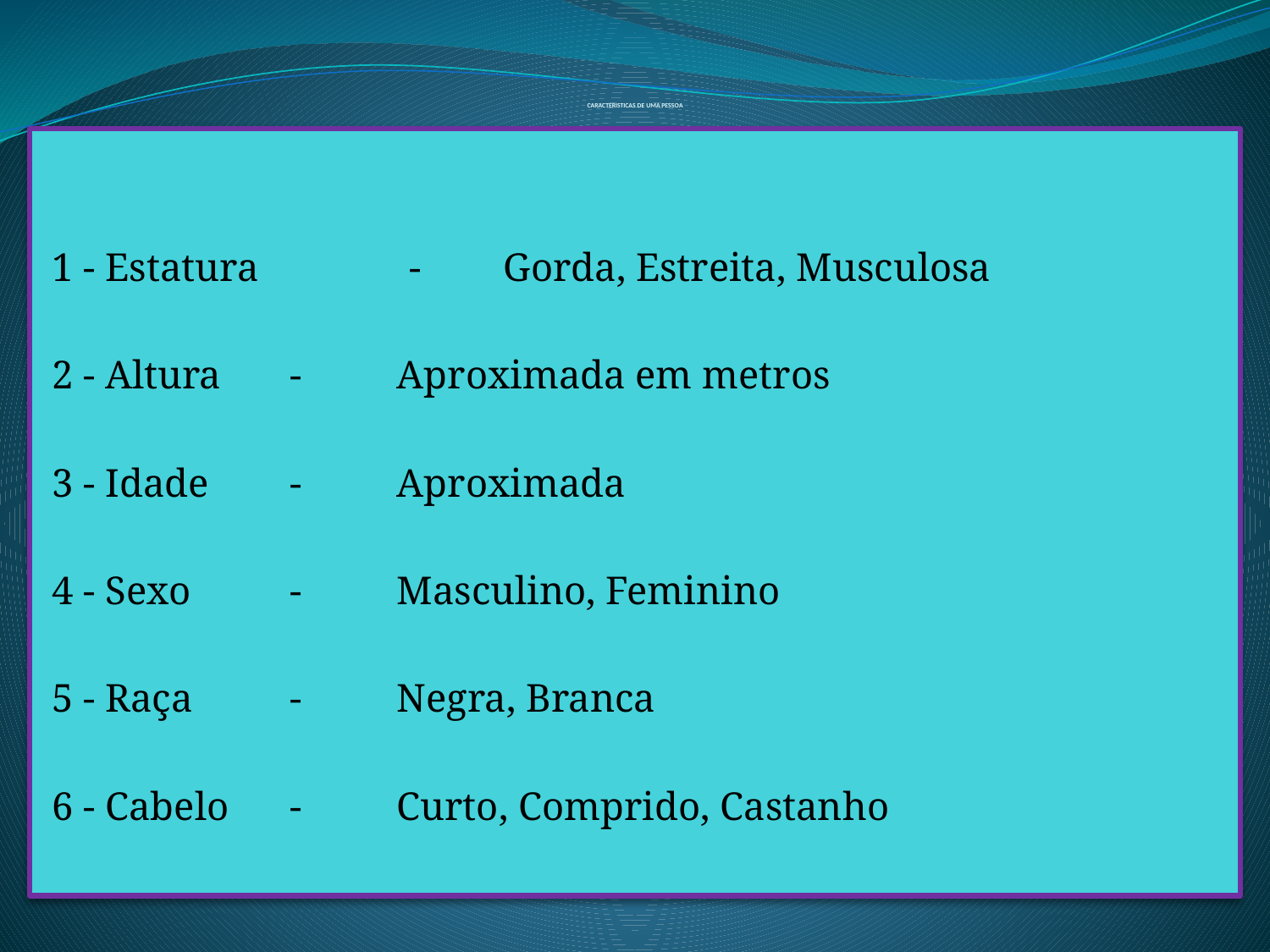

# CARACTERISTICAS DE UMA PESSOA

 1 - Estatura	            -	Gorda, Estreita, Musculosa

 2 - Altura		-	Aproximada em metros

 3 - Idade		-	Aproximada

 4 - Sexo		-	Masculino, Feminino

 5 - Raça		-	Negra, Branca

 6 - Cabelo		-	Curto, Comprido, Castanho